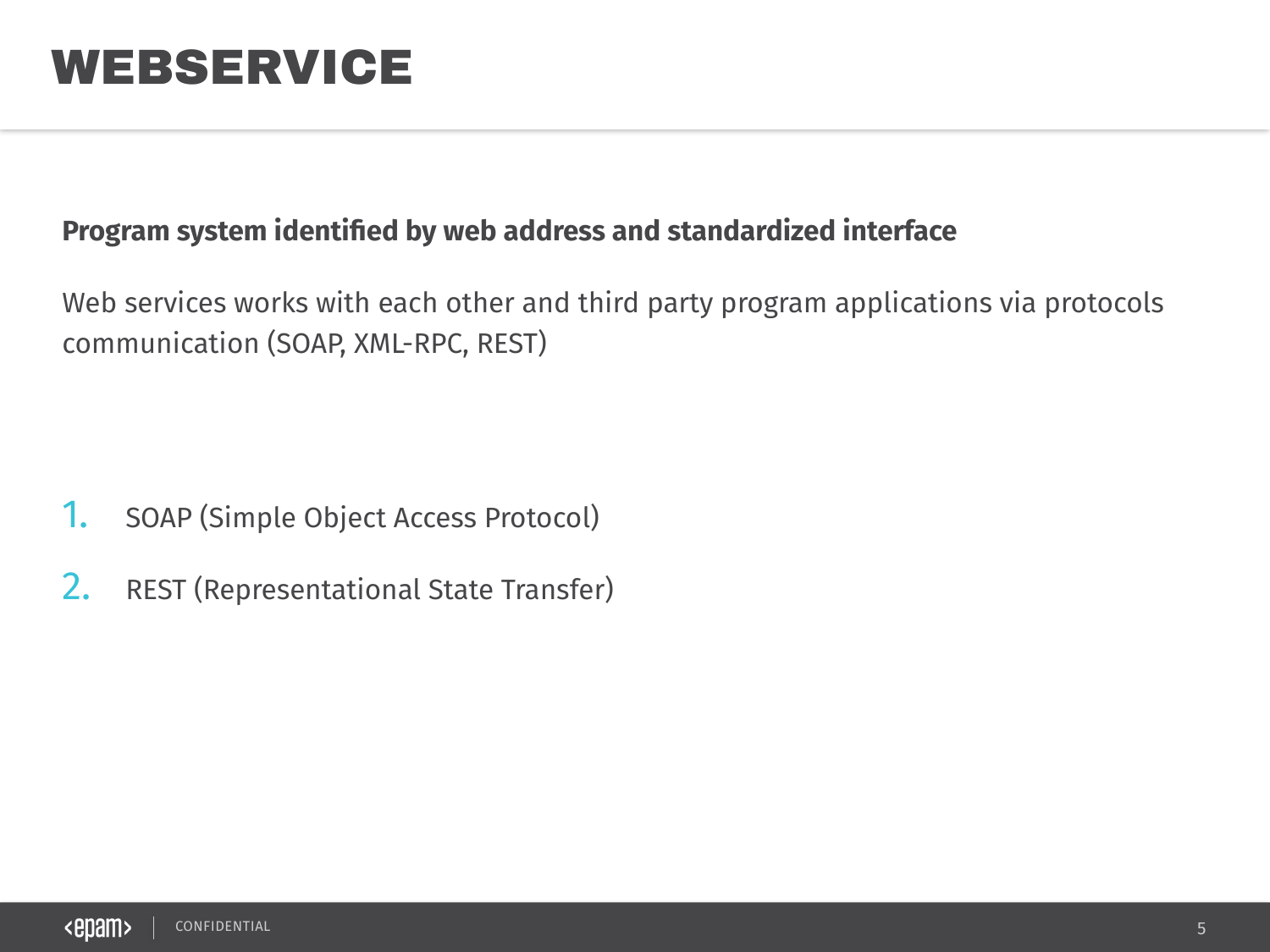

WEBSERVICE
Program system identified by web address and standardized interface
Web services works with each other and third party program applications via protocols communication (SOAP, XML-RPC, REST)

SOAP (Simple Object Access Protocol)
REST (Representational State Transfer)